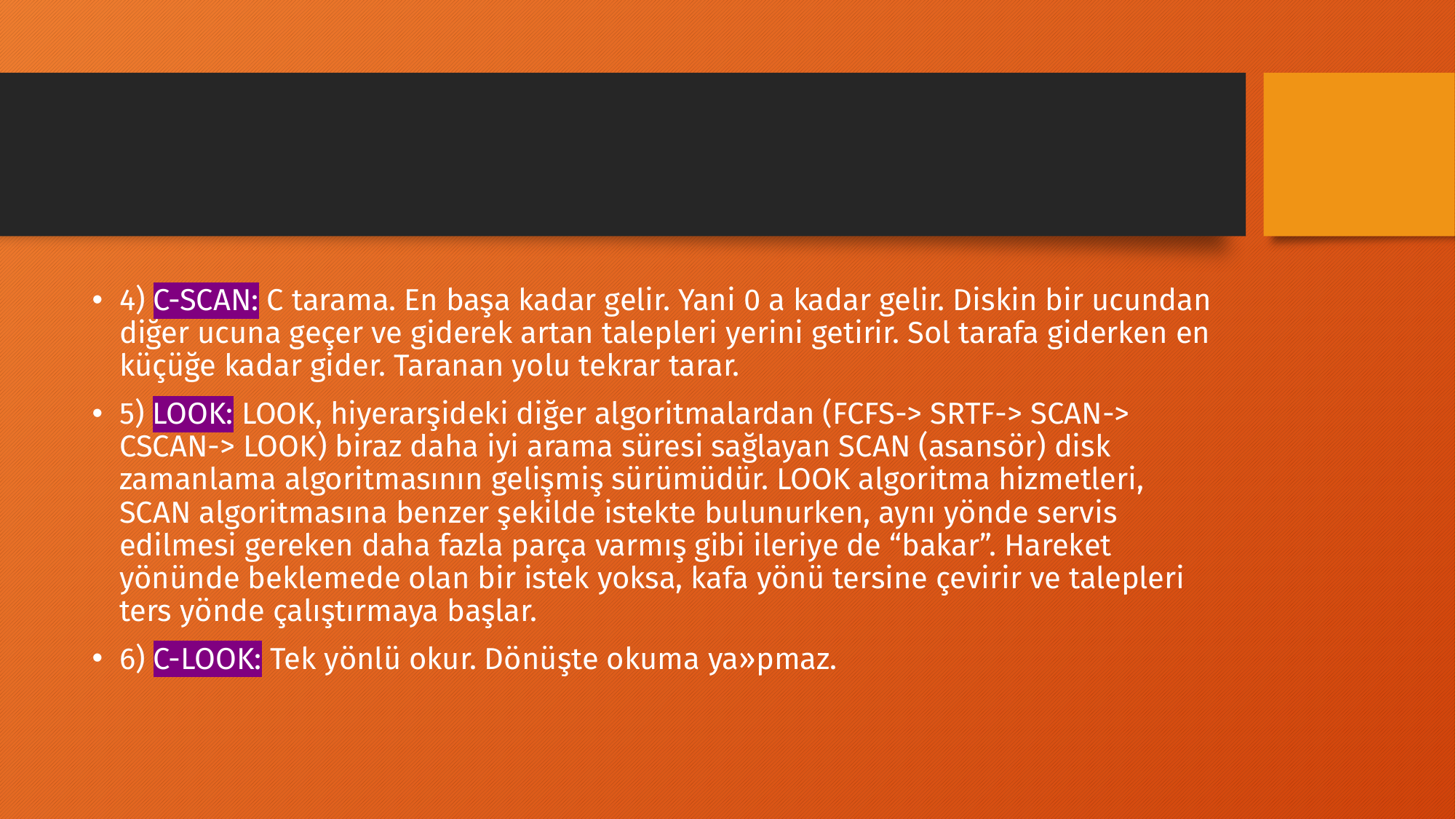

#
4) C-SCAN: C tarama. En başa kadar gelir. Yani 0 a kadar gelir. Diskin bir ucundan diğer ucuna geçer ve giderek artan talepleri yerini getirir. Sol tarafa giderken en küçüğe kadar gider. Taranan yolu tekrar tarar.
5) LOOK: LOOK, hiyerarşideki diğer algoritmalardan (FCFS-> SRTF-> SCAN-> CSCAN-> LOOK) biraz daha iyi arama süresi sağlayan SCAN (asansör) disk zamanlama algoritmasının gelişmiş sürümüdür. LOOK algoritma hizmetleri, SCAN algoritmasına benzer şekilde istekte bulunurken, aynı yönde servis edilmesi gereken daha fazla parça varmış gibi ileriye de “bakar”. Hareket yönünde beklemede olan bir istek yoksa, kafa yönü tersine çevirir ve talepleri ters yönde çalıştırmaya başlar.
6) C-LOOK: Tek yönlü okur. Dönüşte okuma ya»pmaz.